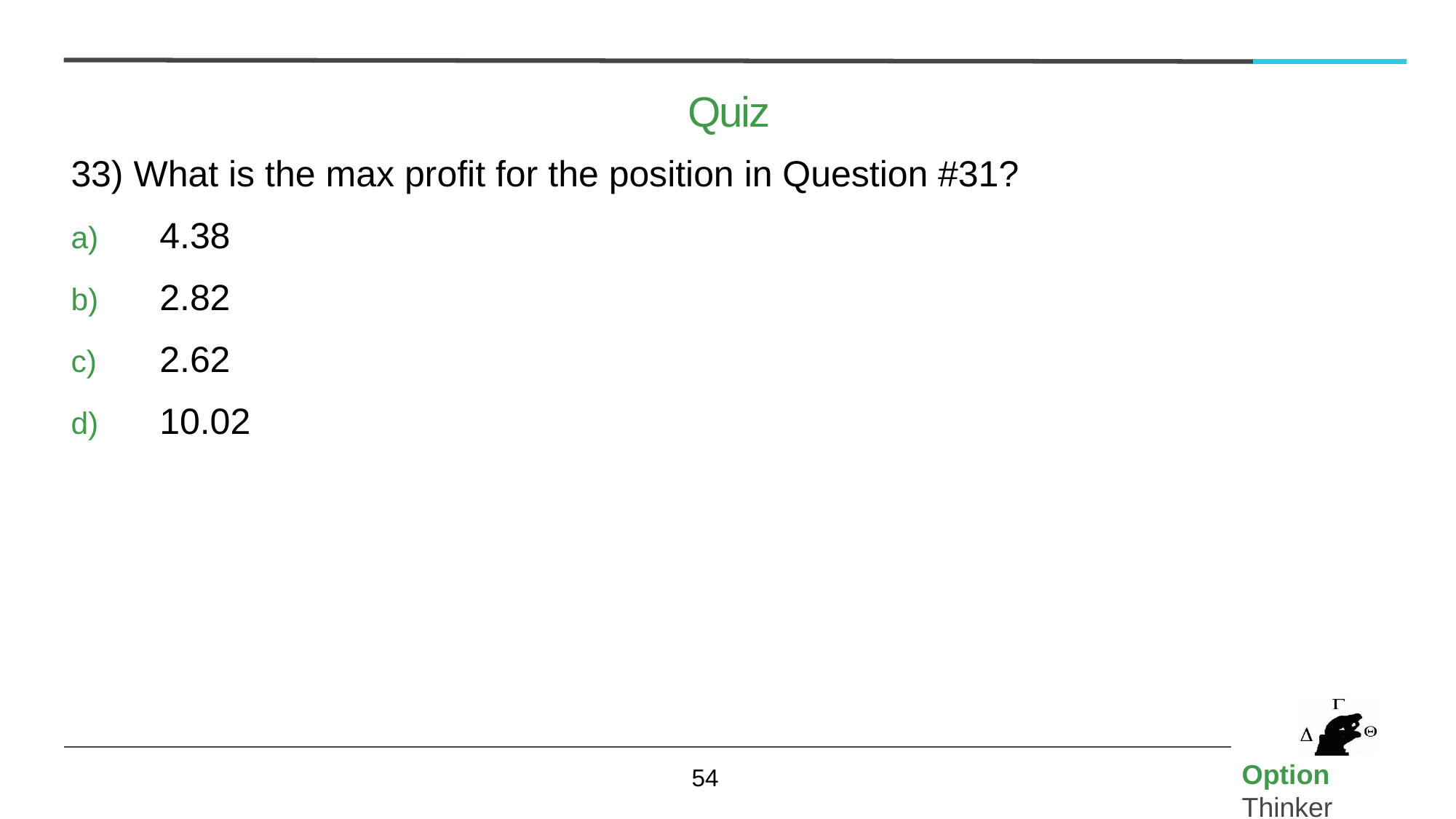

# Quiz
33) What is the max profit for the position in Question #31?
4.38
2.82
2.62
10.02